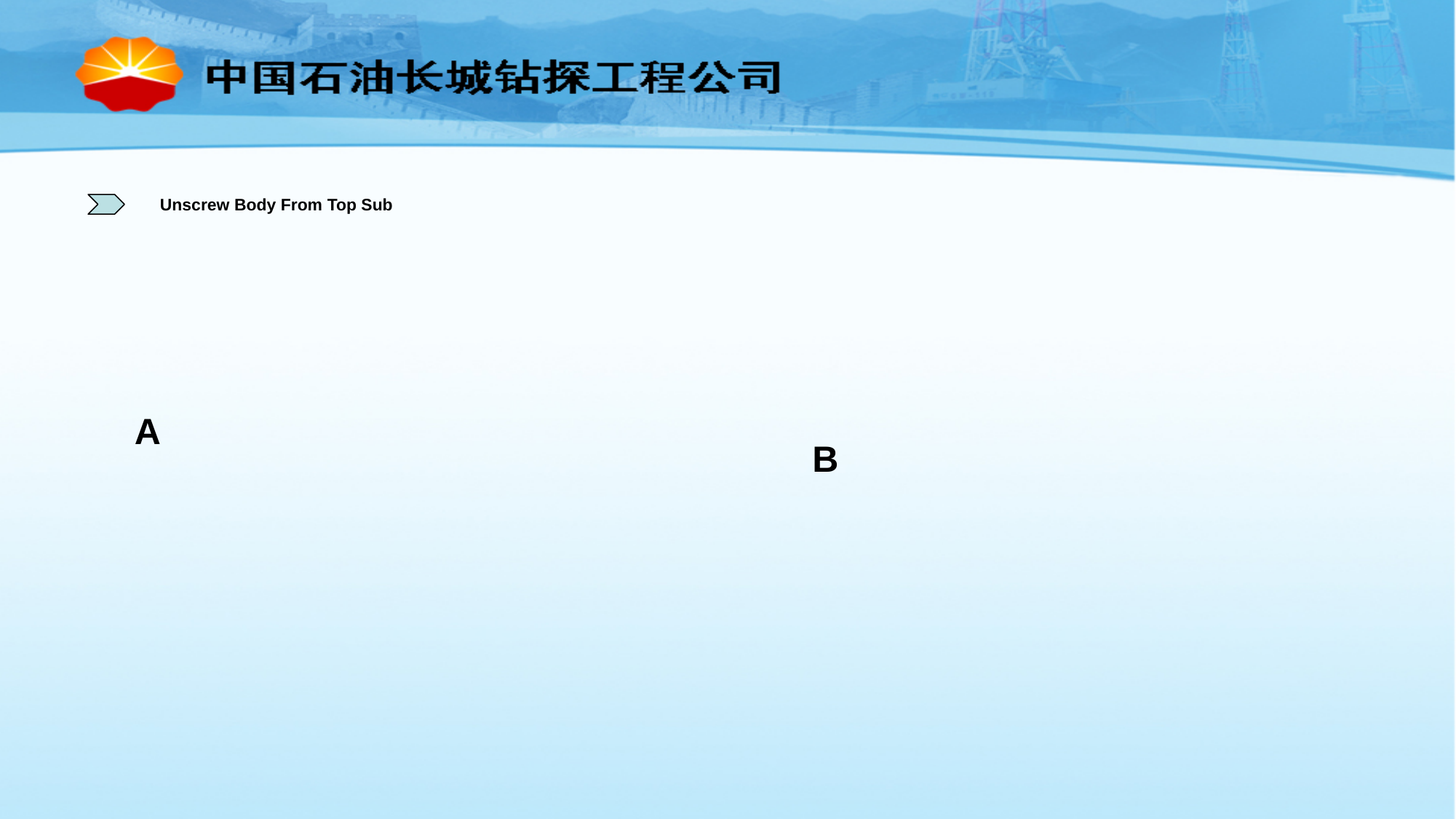

Unscrew Body From Top Sub

A
B